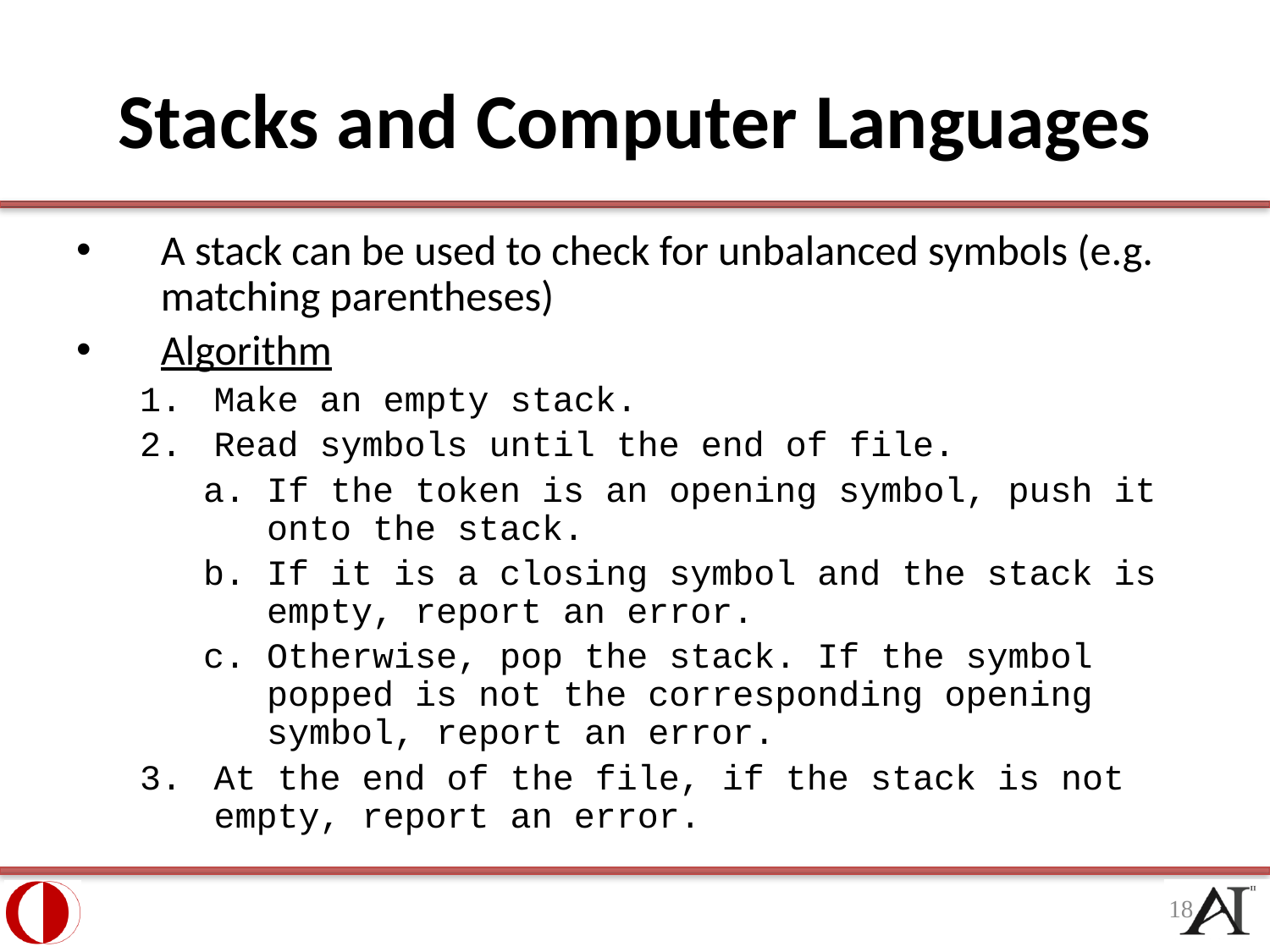

# Stacks and Computer Languages
A stack can be used to check for unbalanced symbols (e.g. matching parentheses)
Algorithm
Make an empty stack.
Read symbols until the end of file.
If the token is an opening symbol, push it onto the stack.
If it is a closing symbol and the stack is empty, report an error.
Otherwise, pop the stack. If the symbol popped is not the corresponding opening symbol, report an error.
At the end of the file, if the stack is not empty, report an error.
18